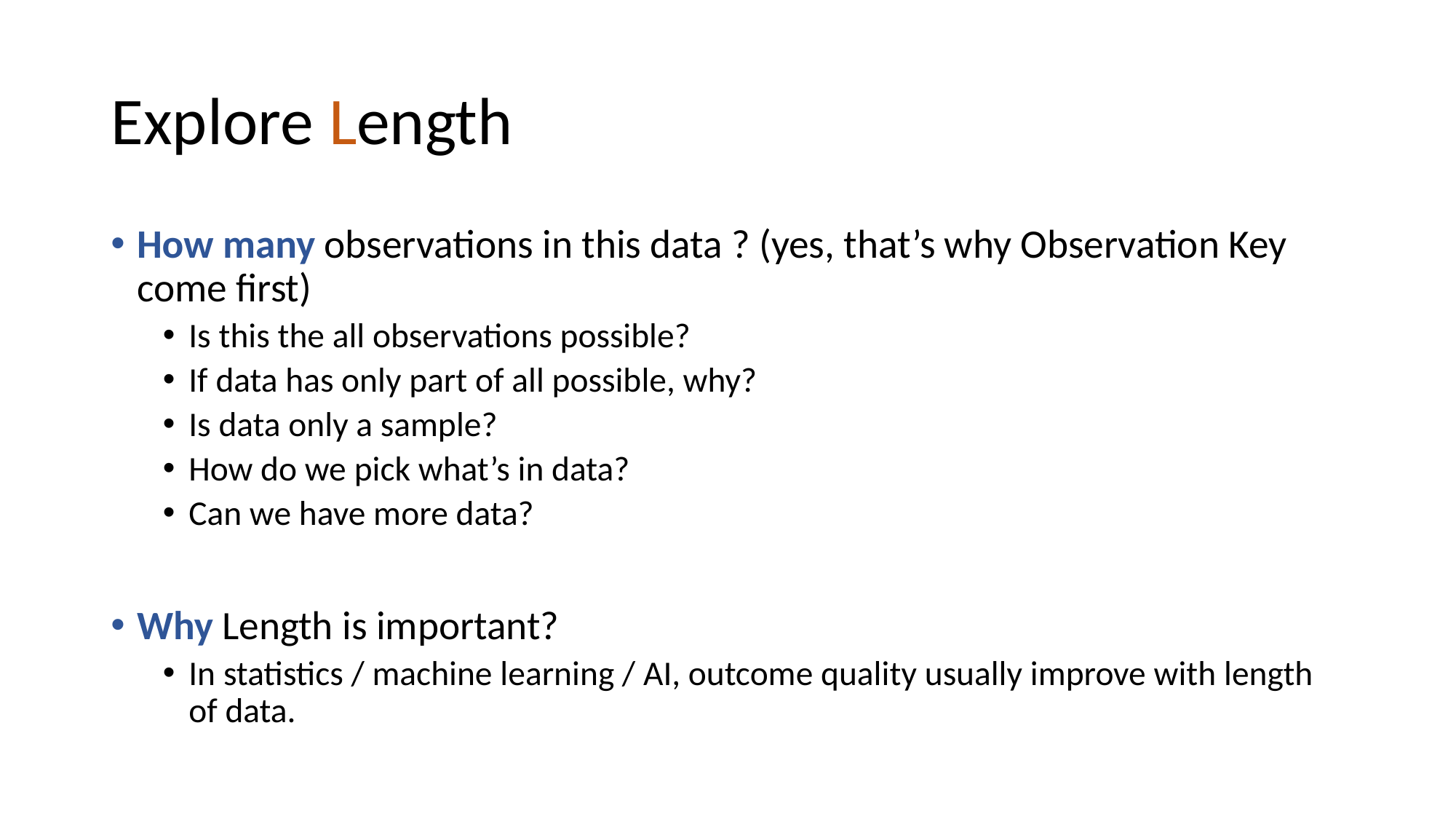

# Explore Length
How many observations in this data ? (yes, that’s why Observation Key come first)
Is this the all observations possible?
If data has only part of all possible, why?
Is data only a sample?
How do we pick what’s in data?
Can we have more data?

Why Length is important?
In statistics / machine learning / AI, outcome quality usually improve with length of data.